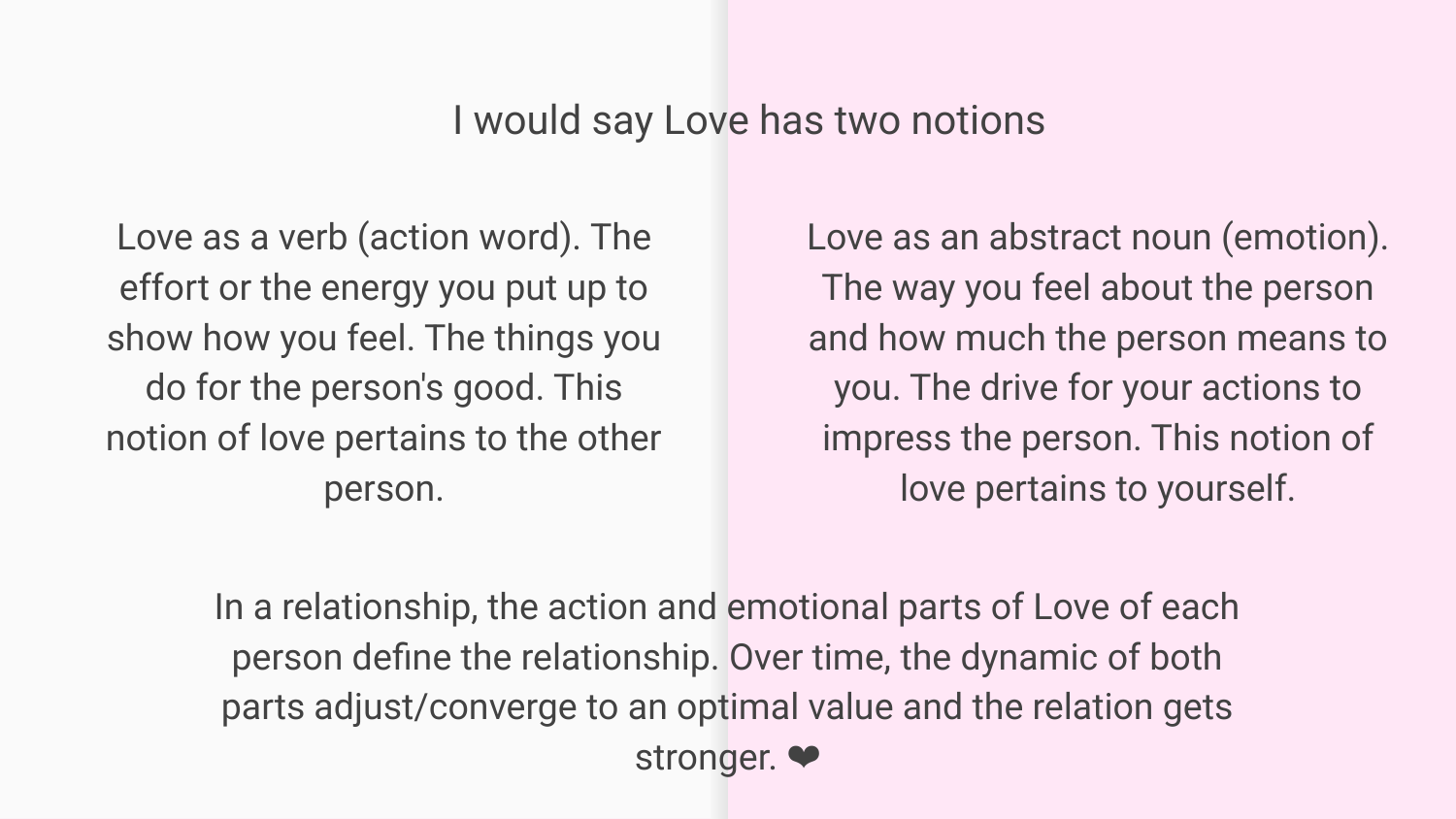

I would say Love has two notions
Love as a verb (action word). The effort or the energy you put up to show how you feel. The things you do for the person's good. This notion of love pertains to the other person.
Love as an abstract noun (emotion). The way you feel about the person and how much the person means to you. The drive for your actions to impress the person. This notion of love pertains to yourself.
In a relationship, the action and emotional parts of Love of each person define the relationship. Over time, the dynamic of both parts adjust/converge to an optimal value and the relation gets stronger. ❤